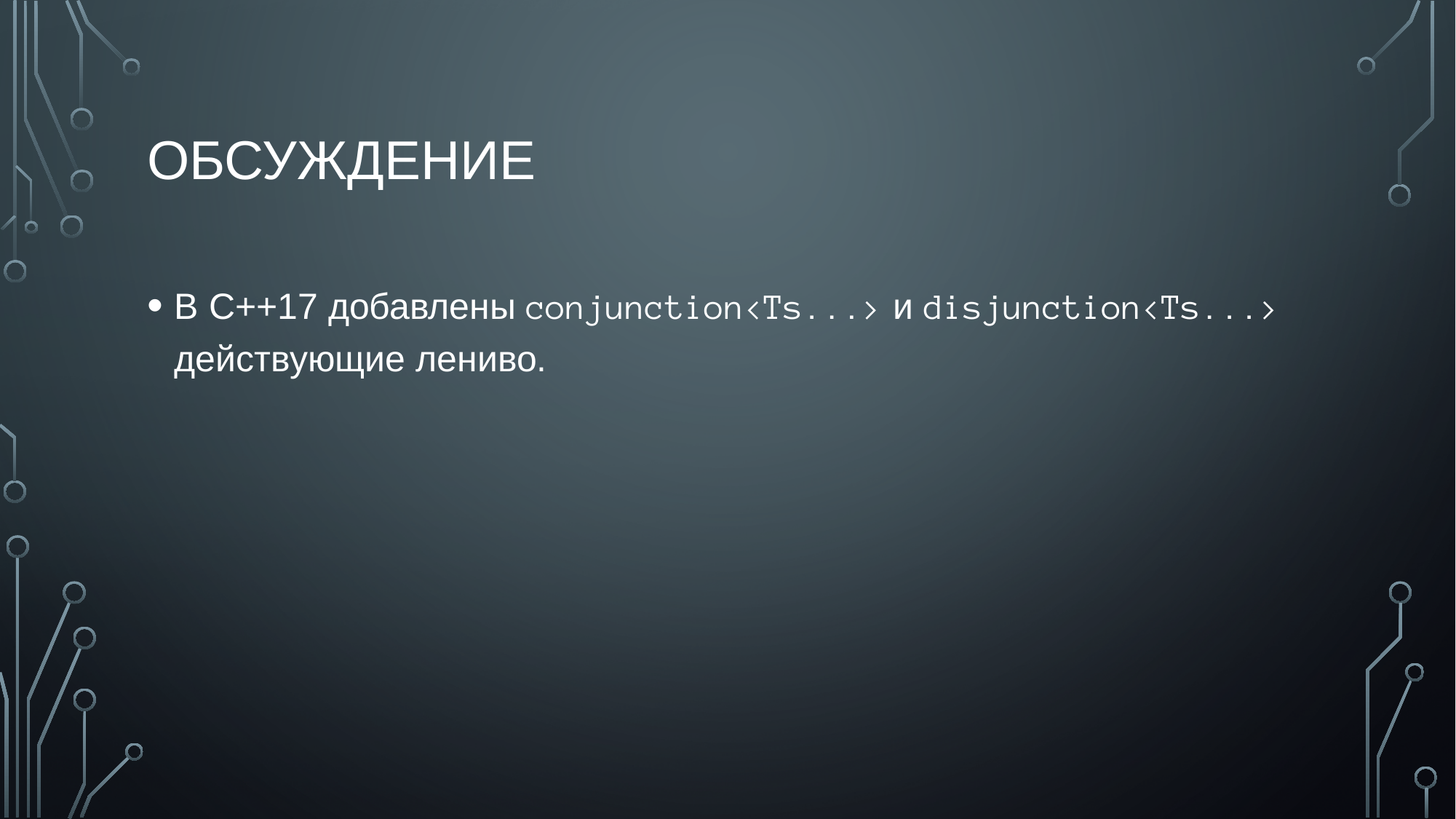

# обсуждение
В C++17 добавлены conjunction<Ts...> и disjunction<Ts...> действующие лениво.